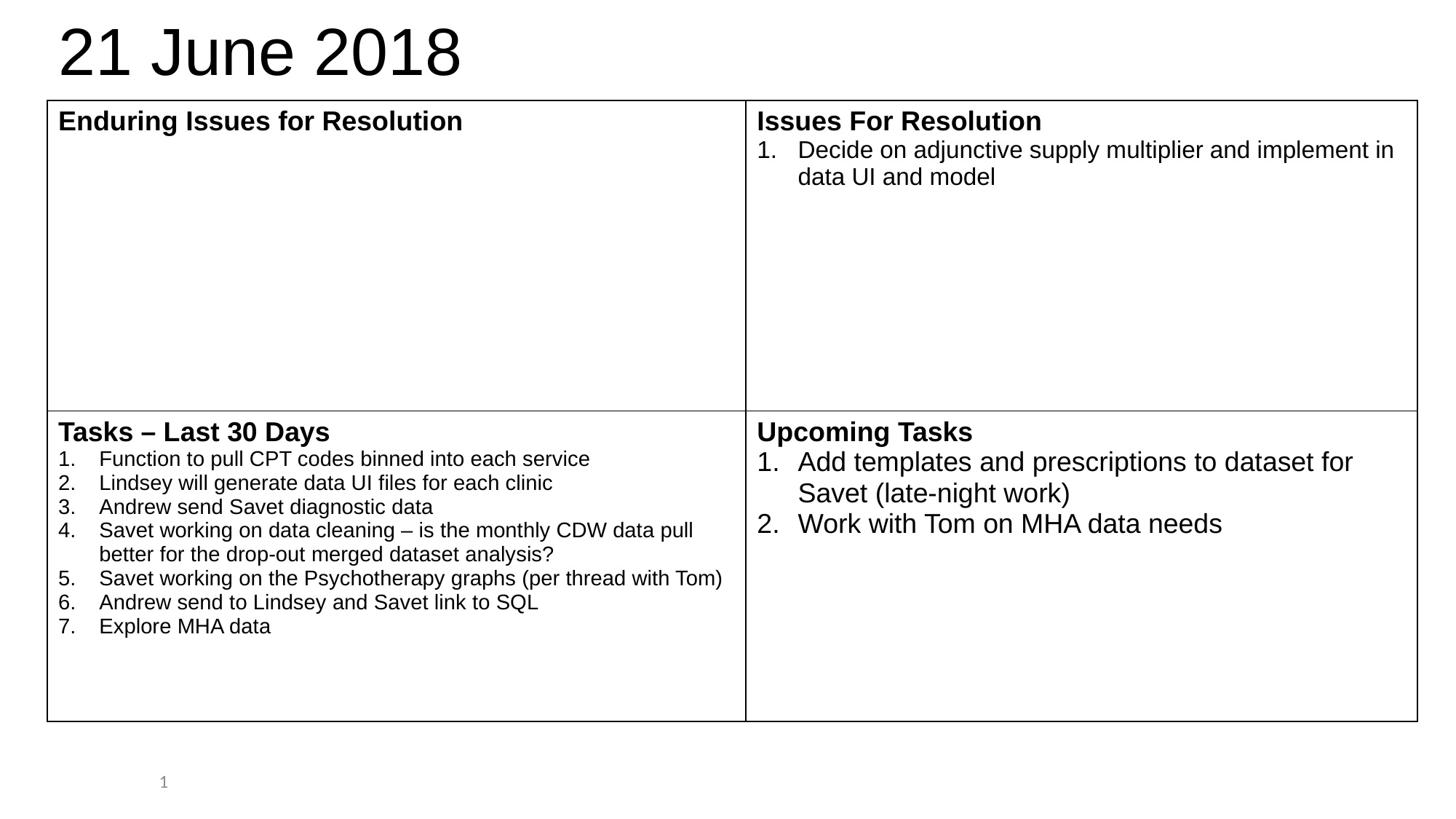

21 June 2018
| Enduring Issues for Resolution | Issues For Resolution Decide on adjunctive supply multiplier and implement in data UI and model |
| --- | --- |
| Tasks – Last 30 Days Function to pull CPT codes binned into each service Lindsey will generate data UI files for each clinic Andrew send Savet diagnostic data Savet working on data cleaning – is the monthly CDW data pull better for the drop-out merged dataset analysis? Savet working on the Psychotherapy graphs (per thread with Tom) Andrew send to Lindsey and Savet link to SQL Explore MHA data | Upcoming Tasks Add templates and prescriptions to dataset for Savet (late-night work) Work with Tom on MHA data needs |
1